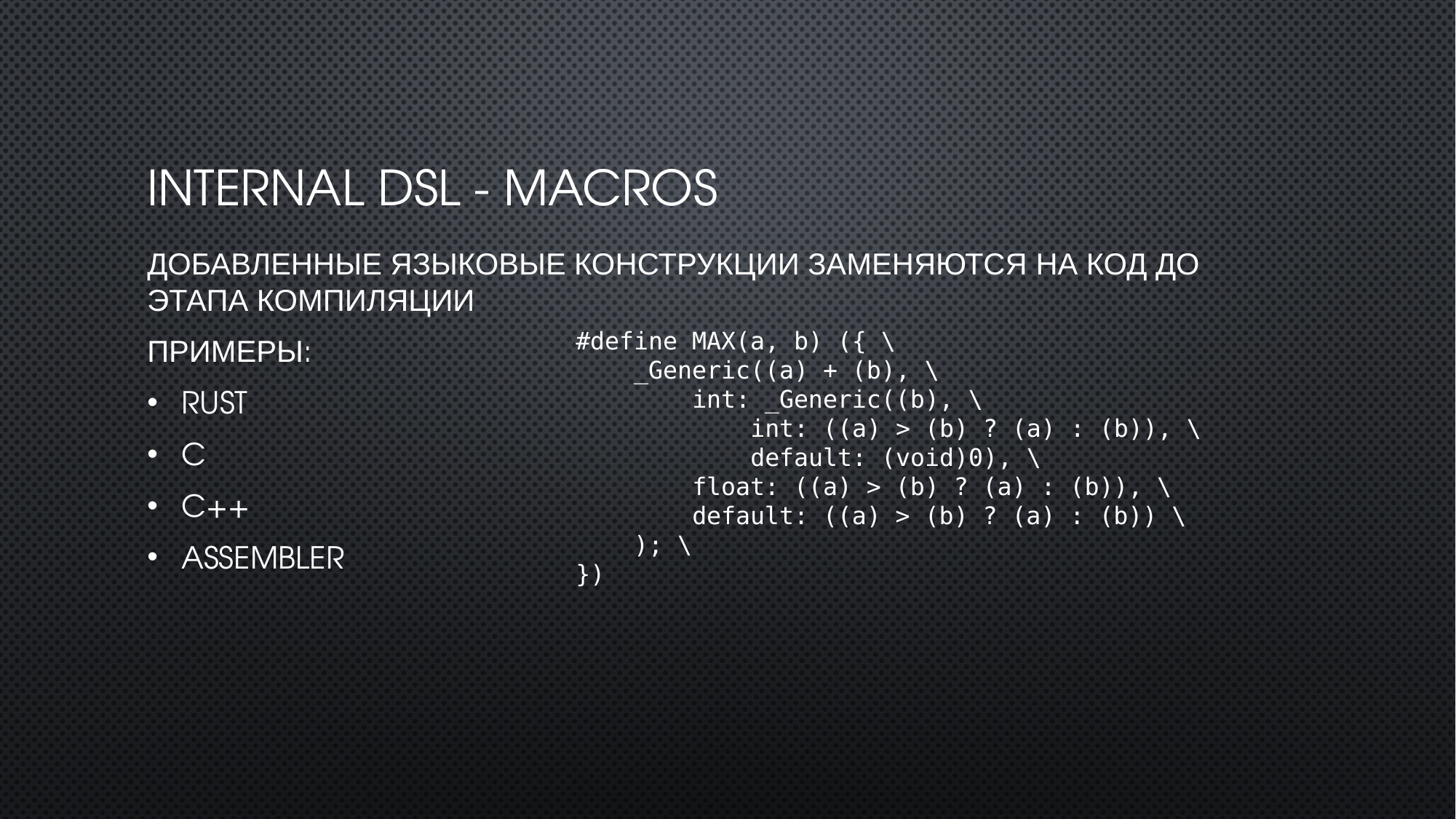

# Internal DSL - Macros
Добавленные языковые конструкции заменяются на код до этапа компиляции
Примеры:
Rust
C
C++
Assembler
#define MAX(a, b) ({ \
    _Generic((a) + (b), \
        int: _Generic((b), \
            int: ((a) > (b) ? (a) : (b)), \
            default: (void)0), \
        float: ((a) > (b) ? (a) : (b)), \
        default: ((a) > (b) ? (a) : (b)) \
    ); \
})